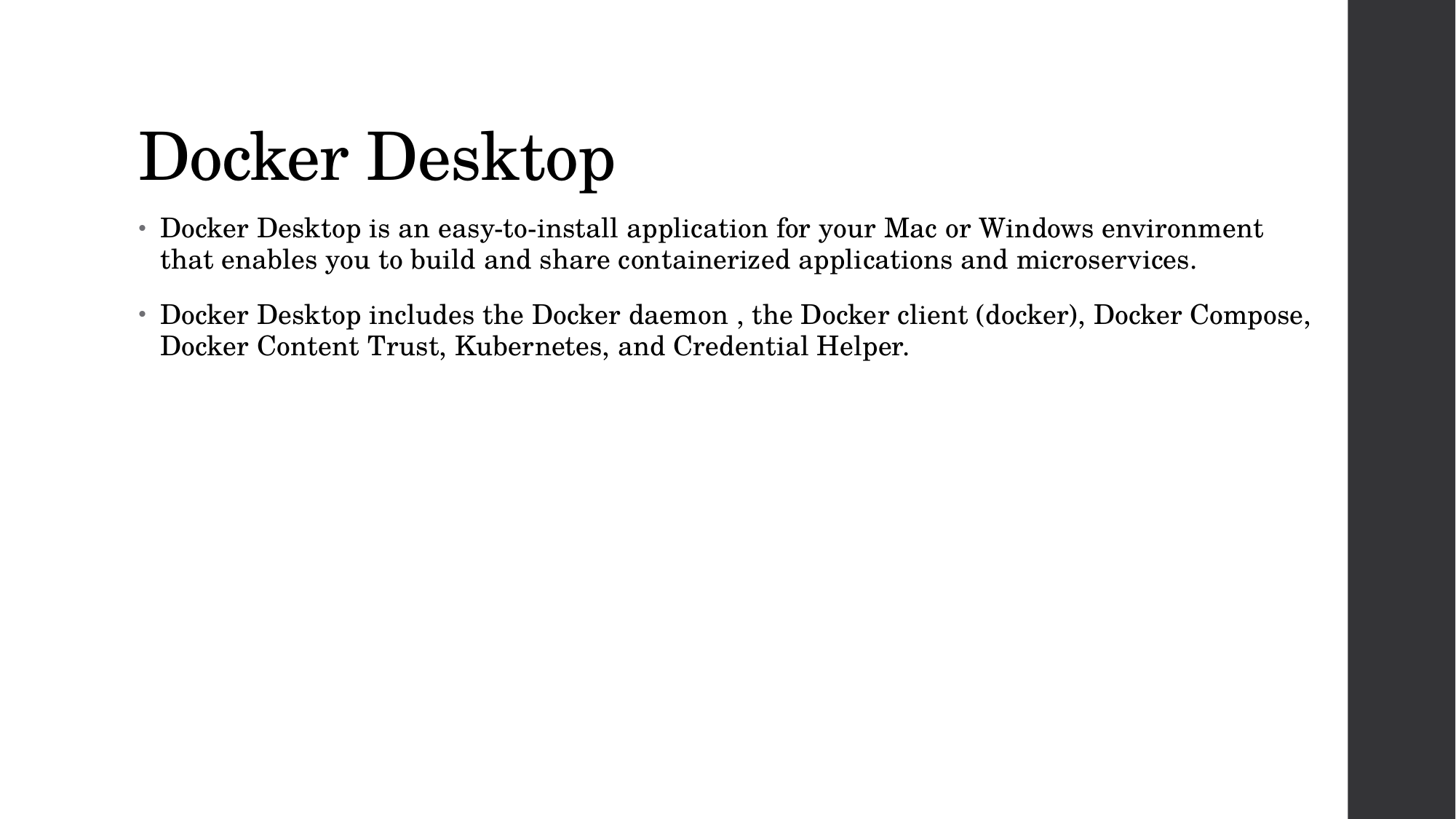

# Docker Desktop
Docker Desktop is an easy-to-install application for your Mac or Windows environment that enables you to build and share containerized applications and microservices.
Docker Desktop includes the Docker daemon , the Docker client (docker), Docker Compose, Docker Content Trust, Kubernetes, and Credential Helper.